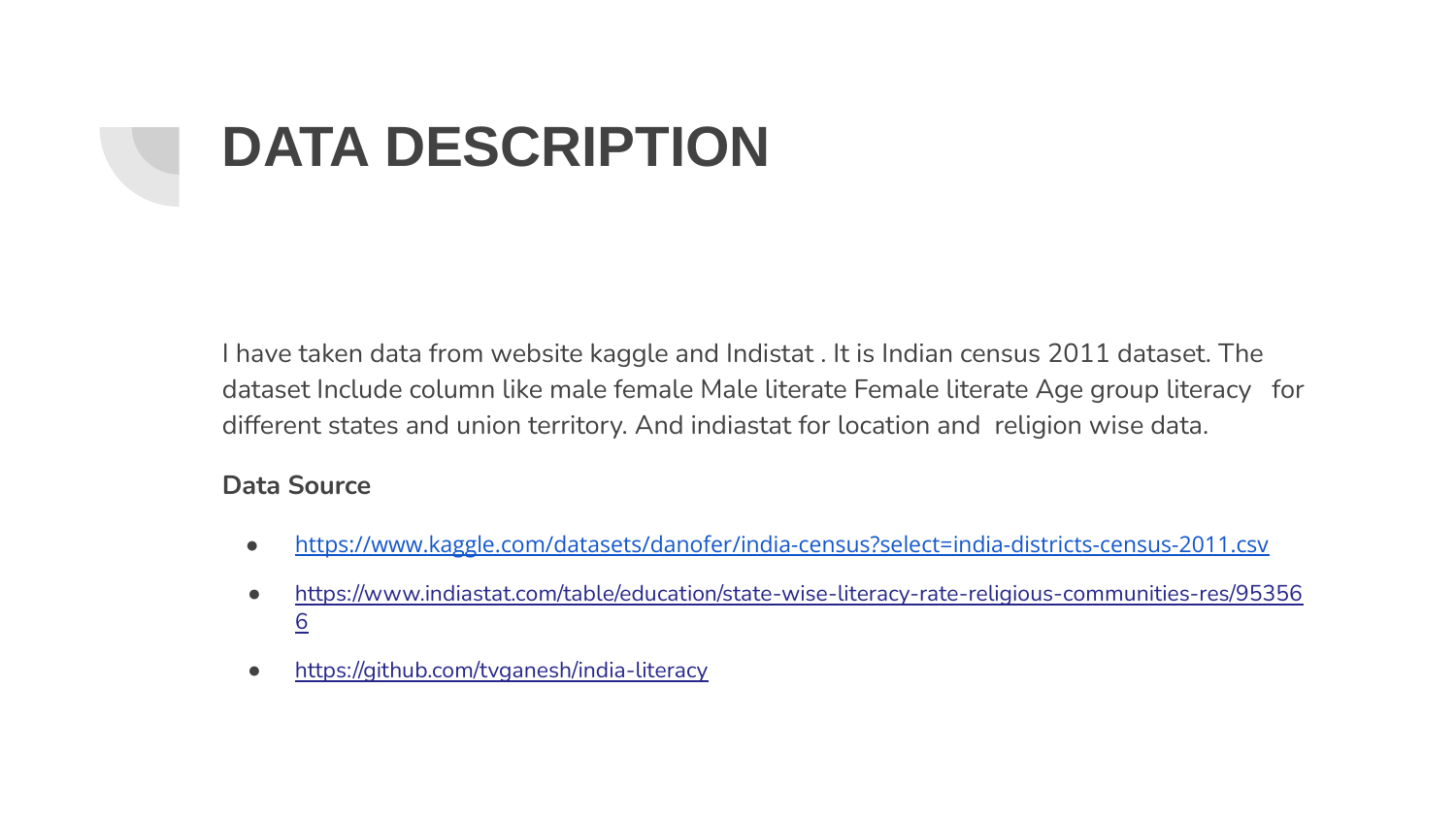

# DATA DESCRIPTION
I have taken data from website kaggle and Indistat . It is Indian census 2011 dataset. The dataset Include column like male female Male literate Female literate Age group literacy   for different states and union territory. And indiastat for location and  religion wise data.
Data Source
https://www.kaggle.com/datasets/danofer/india-census?select=india-districts-census-2011.csv
https://www.indiastat.com/table/education/state-wise-literacy-rate-religious-communities-res/953566
https://github.com/tvganesh/india-literacy